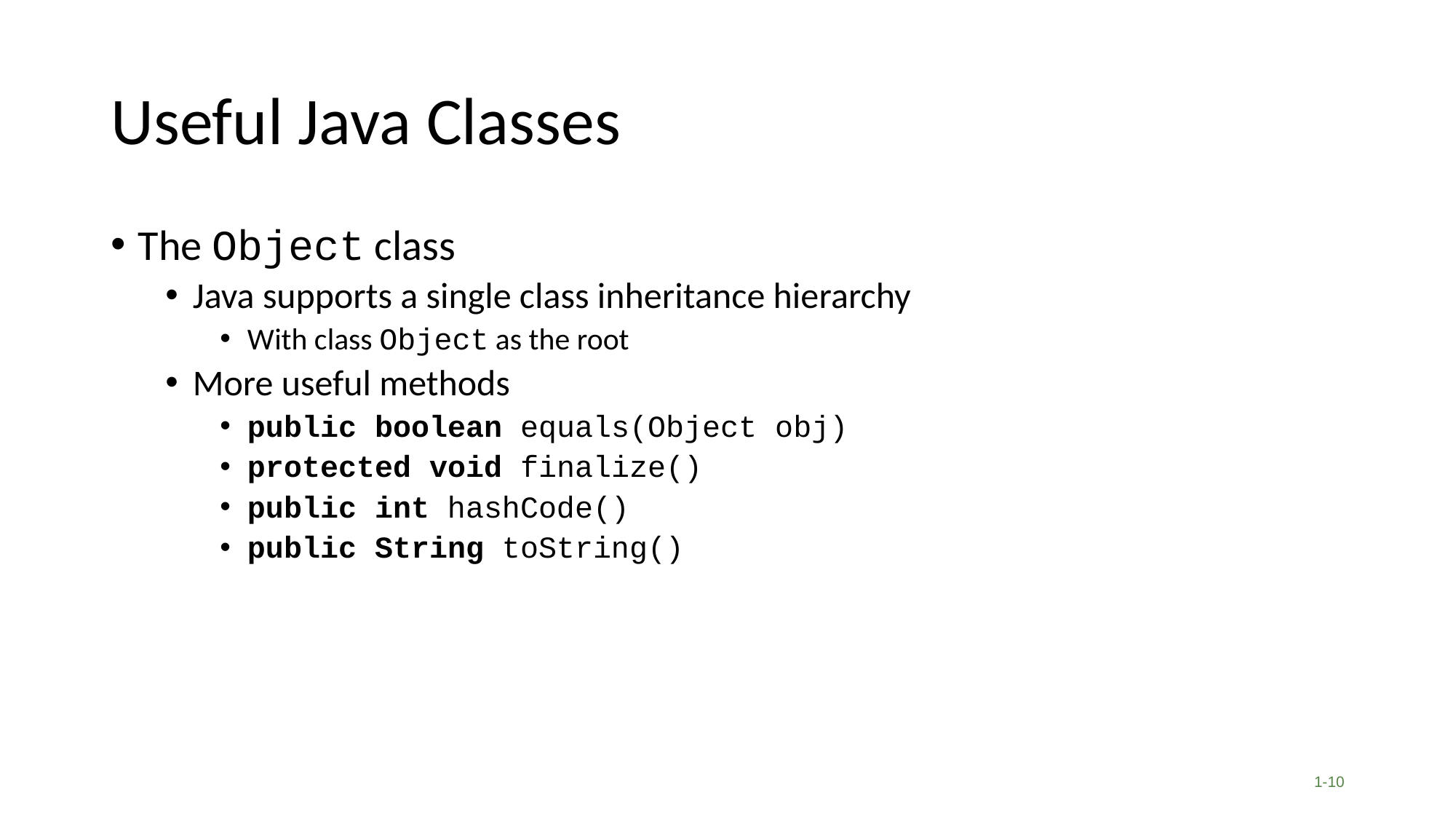

# Useful Java Classes
The Object class
Java supports a single class inheritance hierarchy
With class Object as the root
More useful methods
public boolean equals(Object obj)
protected void finalize()
public int hashCode()
public String toString()
1-10